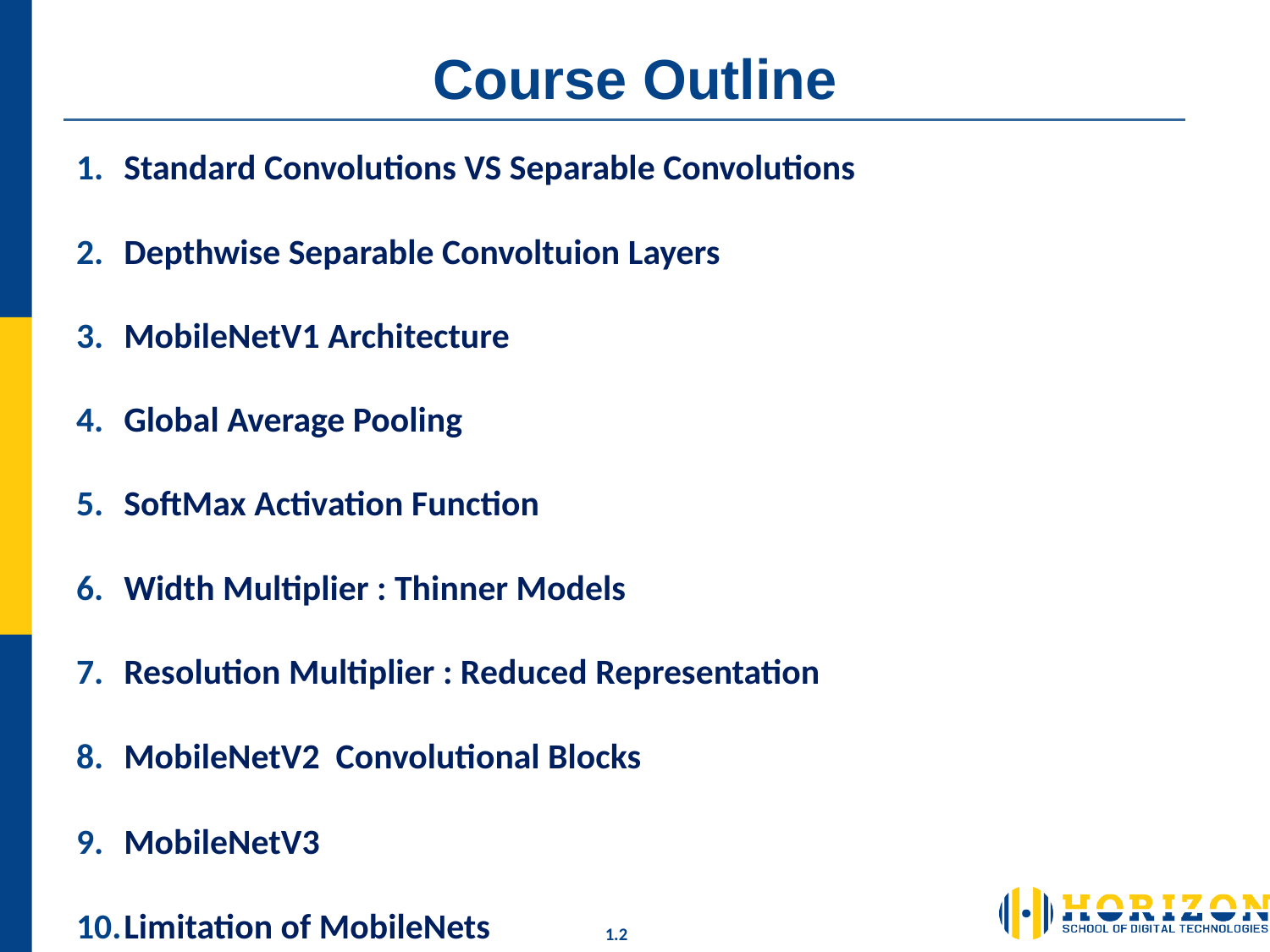

# Course Outline
Standard Convolutions VS Separable Convolutions

Depthwise Separable Convoltuion Layers

MobileNetV1 Architecture

Global Average Pooling

SoftMax Activation Function

Width Multiplier : Thinner Models

Resolution Multiplier : Reduced Representation

MobileNetV2  Convolutional Blocks

MobileNetV3

Limitation of MobileNets

1.2